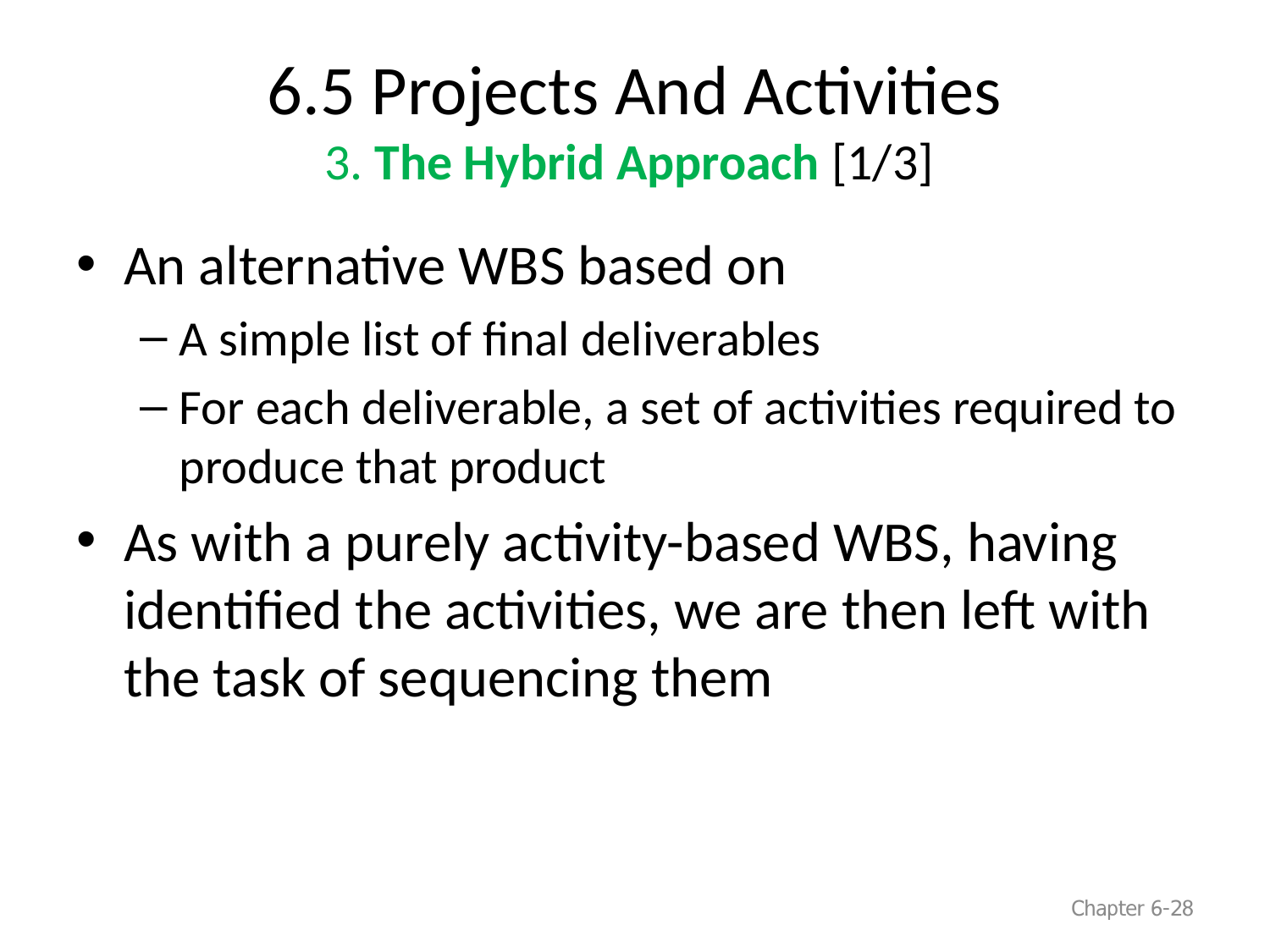

# 6.5 Projects And Activities 3. The Hybrid Approach [1/3]
An alternative WBS based on
A simple list of final deliverables
For each deliverable, a set of activities required to produce that product
As with a purely activity-based WBS, having identified the activities, we are then left with the task of sequencing them
Chapter 6-28